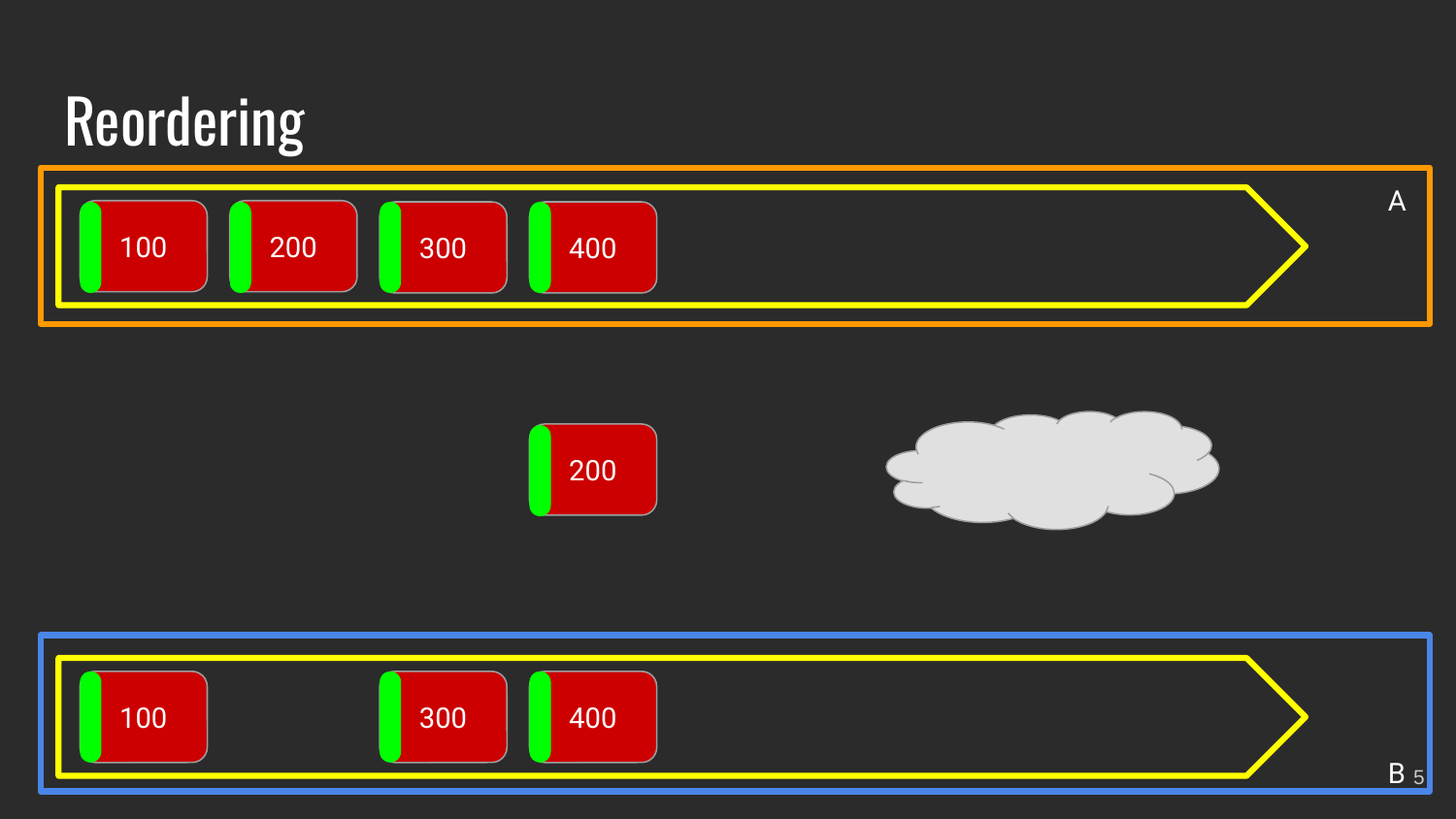

# Reordering

A

100
200

300
400

200

400

100

300
B
5